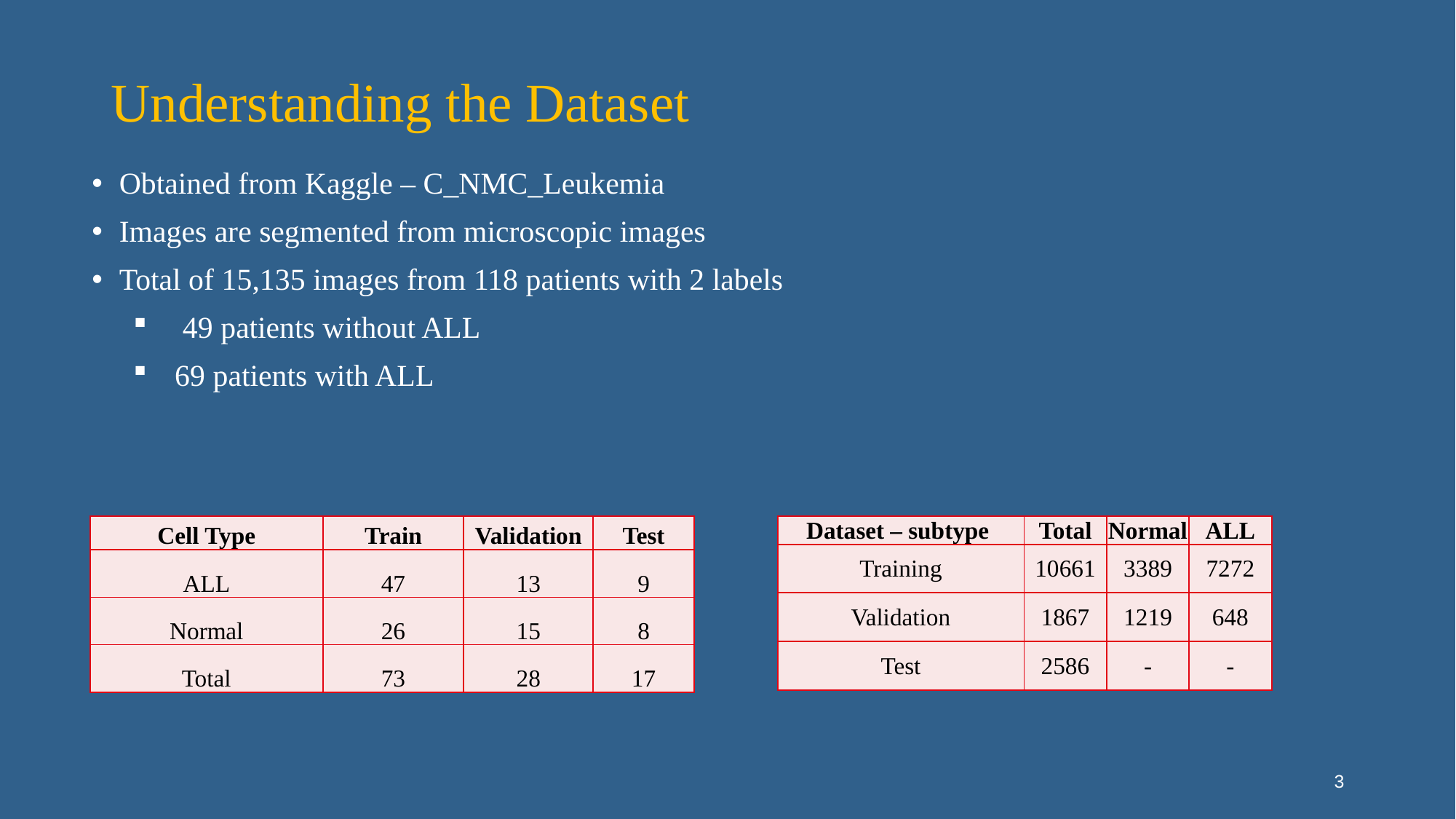

# Understanding the Dataset
Obtained from Kaggle – C_NMC_Leukemia
Images are segmented from microscopic images
Total of 15,135 images from 118 patients with 2 labels
 49 patients without ALL
69 patients with ALL

| Cell Type | Train | Validation | Test |
| --- | --- | --- | --- |
| ALL | 47 | 13 | 9 |
| Normal | 26 | 15 | 8 |
| Total | 73 | 28 | 17 |
| Dataset – subtype | Total | Normal | ALL |
| --- | --- | --- | --- |
| Training | 10661 | 3389 | 7272 |
| Validation | 1867 | 1219 | 648 |
| Test | 2586 | - | - |
3